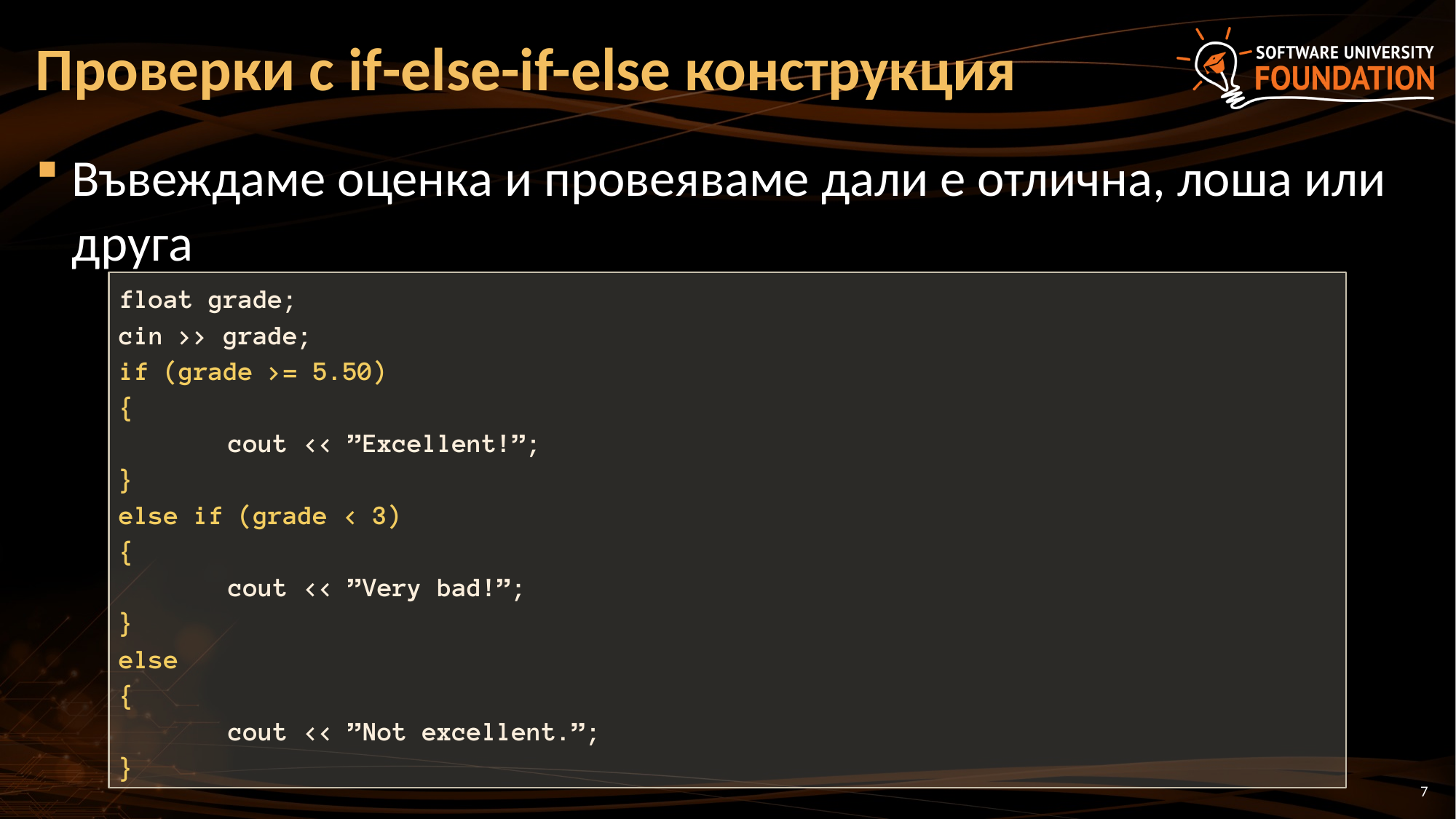

# Проверки с if-else-if-else конструкция
Въвеждаме оценка и провеяваме дали е отлична, лоша или друга
float grade;
cin >> grade;
if (grade >= 5.50)
{
	cout << ”Excellent!”;
}
else if (grade < 3)
{
	cout << ”Very bad!”;
}
else
{
	cout << ”Not excellent.”;
}
7